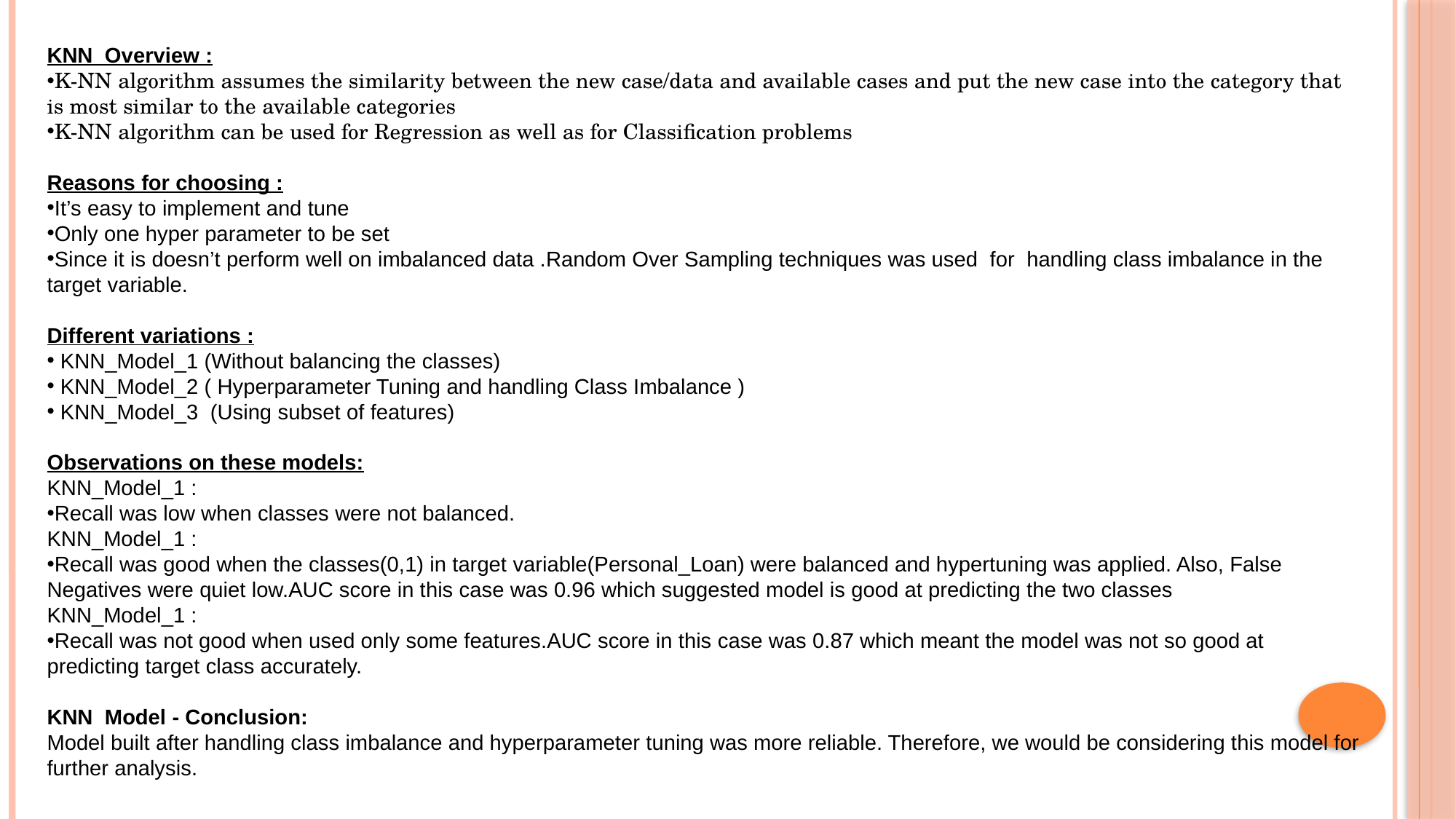

KNN  Overview :
K-NN algorithm assumes the similarity between the new case/data and available cases and put the new case into the category that is most similar to the available categories
K-NN algorithm can be used for Regression as well as for Classification problems

Reasons for choosing :
It’s easy to implement and tune
Only one hyper parameter to be set
Since it is doesn’t perform well on imbalanced data .Random Over Sampling techniques was used  for  handling class imbalance in the target variable.

Different variations :
 KNN_Model_1 (Without balancing the classes)
 KNN_Model_2 ( Hyperparameter Tuning and handling Class Imbalance )
 KNN_Model_3  (Using subset of features)

Observations on these models:
KNN_Model_1 :
Recall was low when classes were not balanced.
KNN_Model_1 :
Recall was good when the classes(0,1) in target variable(Personal_Loan) were balanced and hypertuning was applied. Also, False Negatives were quiet low.AUC score in this case was 0.96 which suggested model is good at predicting the two classes
KNN_Model_1 :
Recall was not good when used only some features.AUC score in this case was 0.87 which meant the model was not so good at predicting target class accurately.

KNN  Model - Conclusion:
Model built after handling class imbalance and hyperparameter tuning was more reliable. Therefore, we would be considering this model for further analysis.